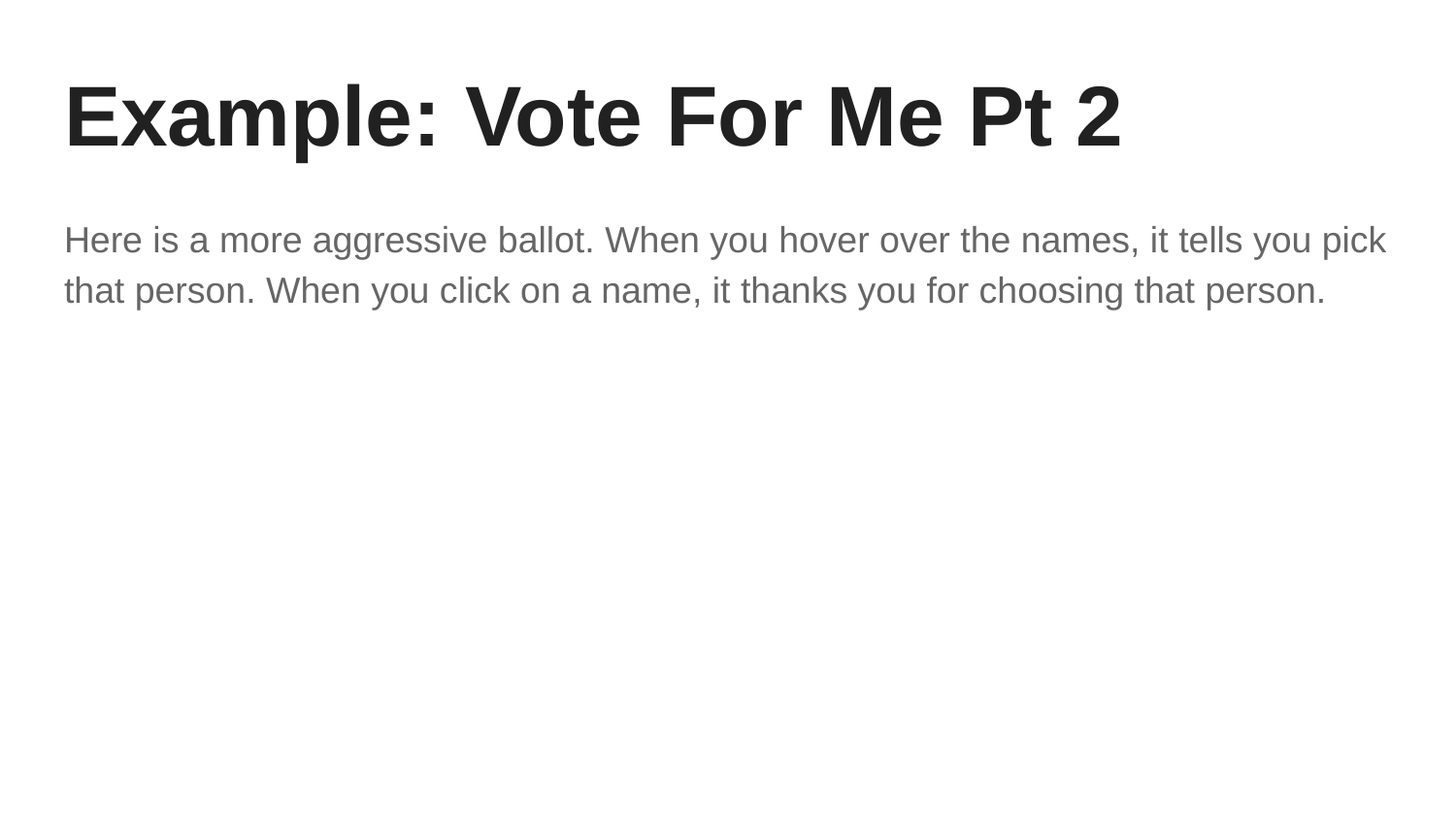

# Example: Vote For Me Pt 2
Here is a more aggressive ballot. When you hover over the names, it tells you pick that person. When you click on a name, it thanks you for choosing that person.